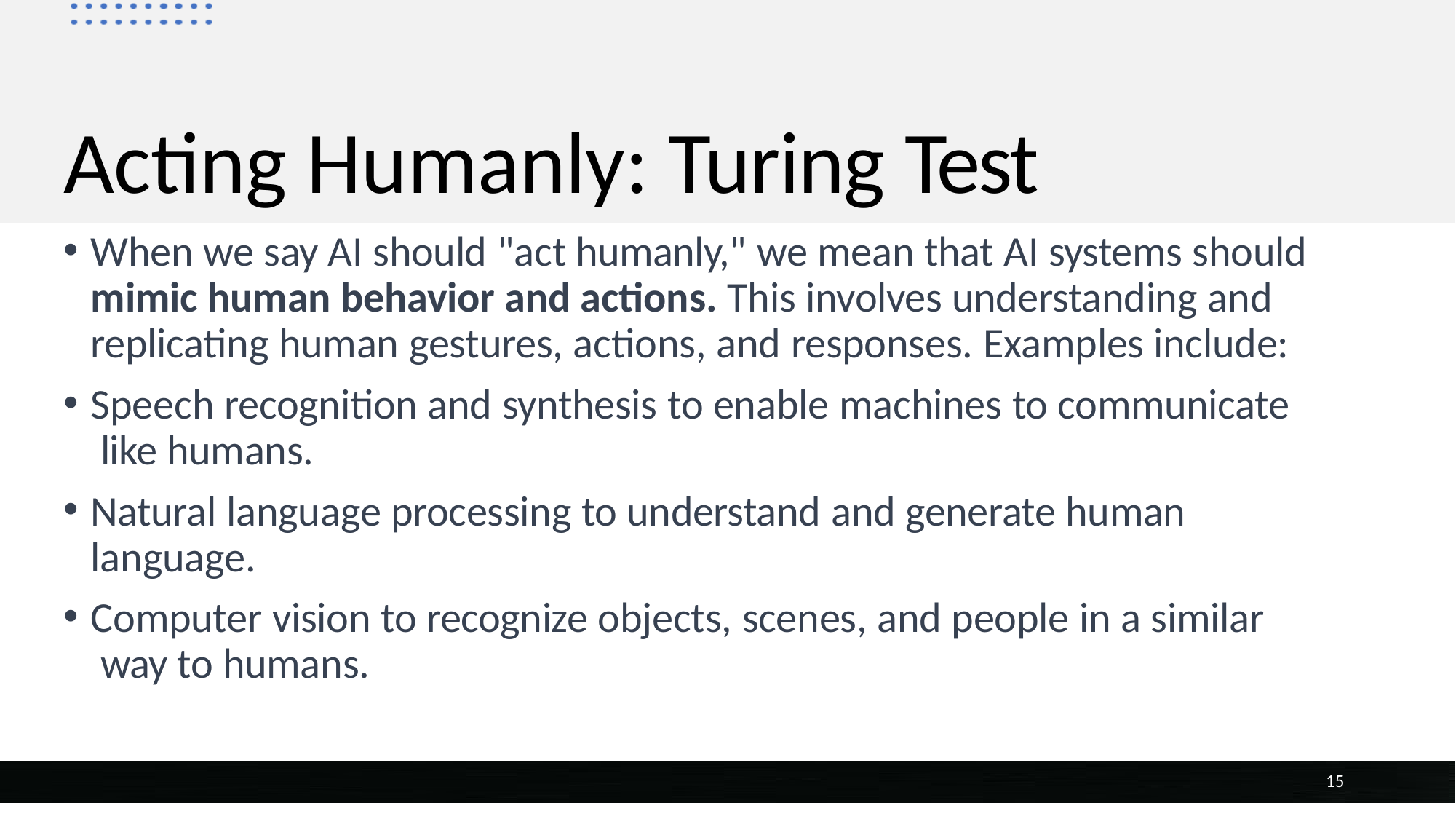

# Acting Humanly: Turing Test
When we say AI should "act humanly," we mean that AI systems should  mimic human behavior and actions. This involves understanding and  replicating human gestures, actions, and responses. Examples include:
Speech recognition and synthesis to enable machines to communicate  like humans.
Natural language processing to understand and generate human  language.
Computer vision to recognize objects, scenes, and people in a similar  way to humans.
15